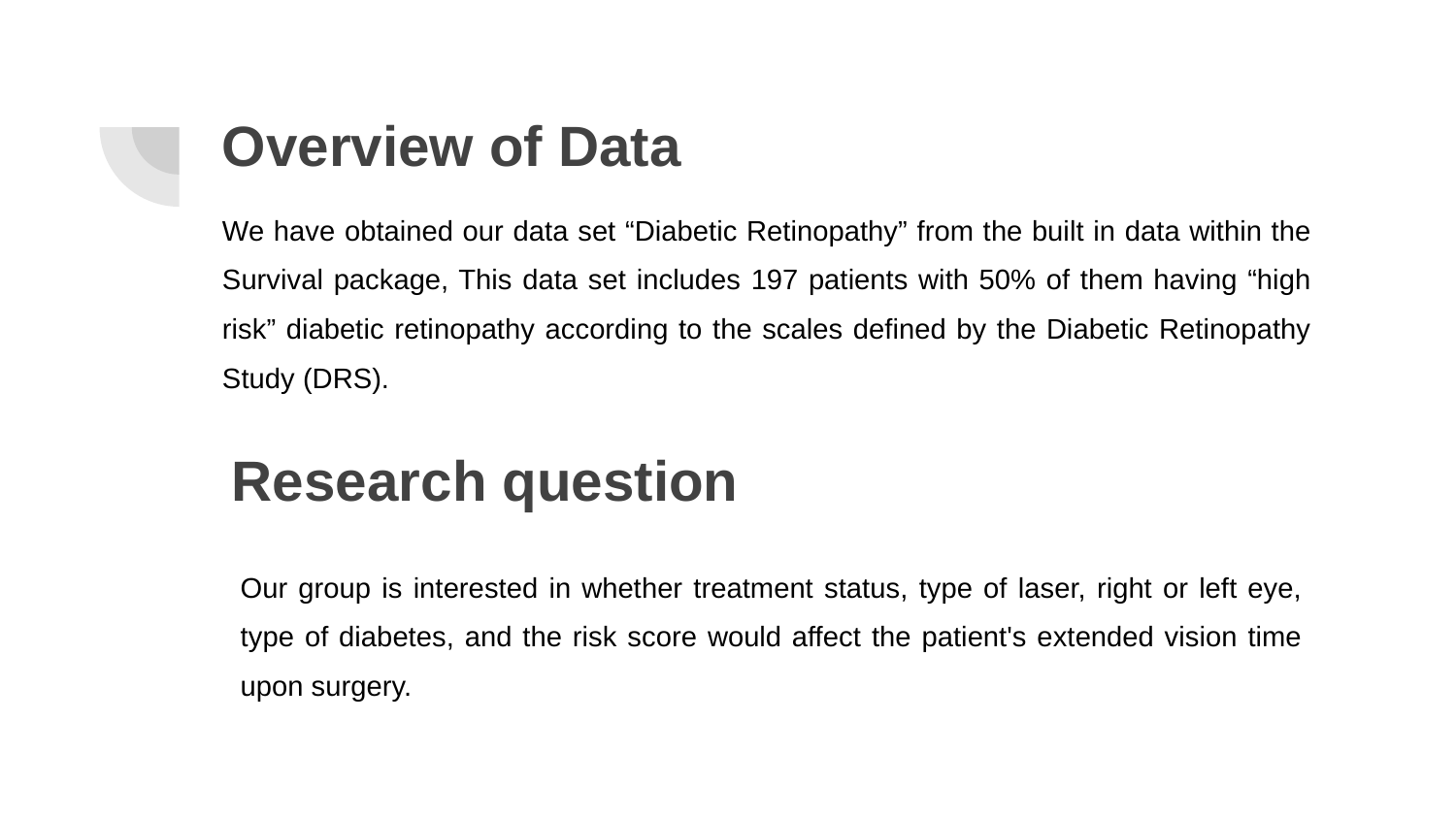

# Overview of Data
We have obtained our data set “Diabetic Retinopathy” from the built in data within the Survival package, This data set includes 197 patients with 50% of them having “high risk” diabetic retinopathy according to the scales defined by the Diabetic Retinopathy Study (DRS).
Research question

Our group is interested in whether treatment status, type of laser, right or left eye, type of diabetes, and the risk score would affect the patient's extended vision time upon surgery.